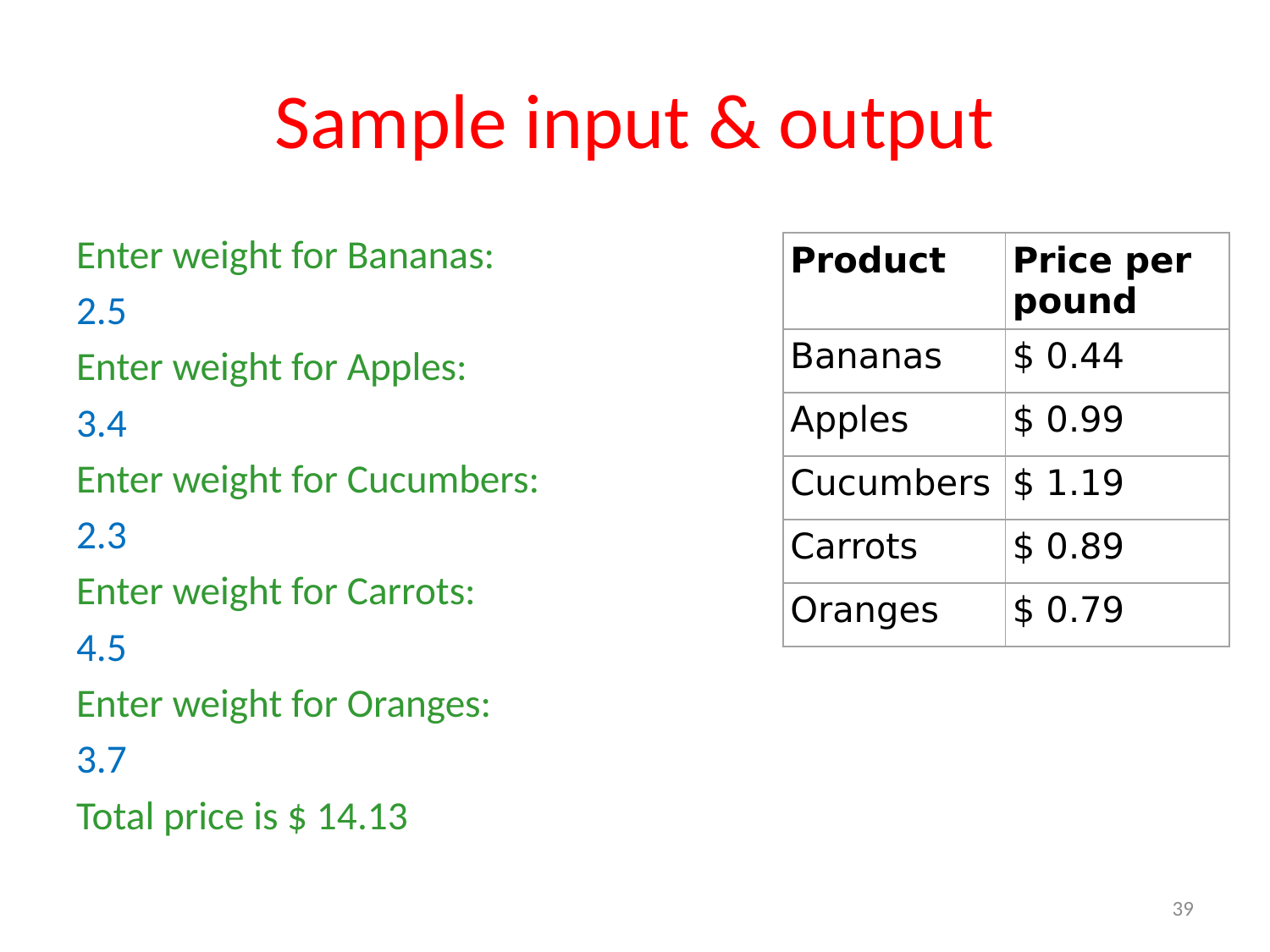

# Sample input & output
Enter weight for Bananas:
2.5
Enter weight for Apples:
3.4
Enter weight for Cucumbers:
2.3
Enter weight for Carrots:
4.5
Enter weight for Oranges:
3.7
Total price is $ 14.13

| Product | Price per pound |
| --- | --- |
| Bananas | $ 0.44 |
| Apples | $ 0.99 |
| Cucumbers | $ 1.19 |
| Carrots | $ 0.89 |
| Oranges | $ 0.79 |
39